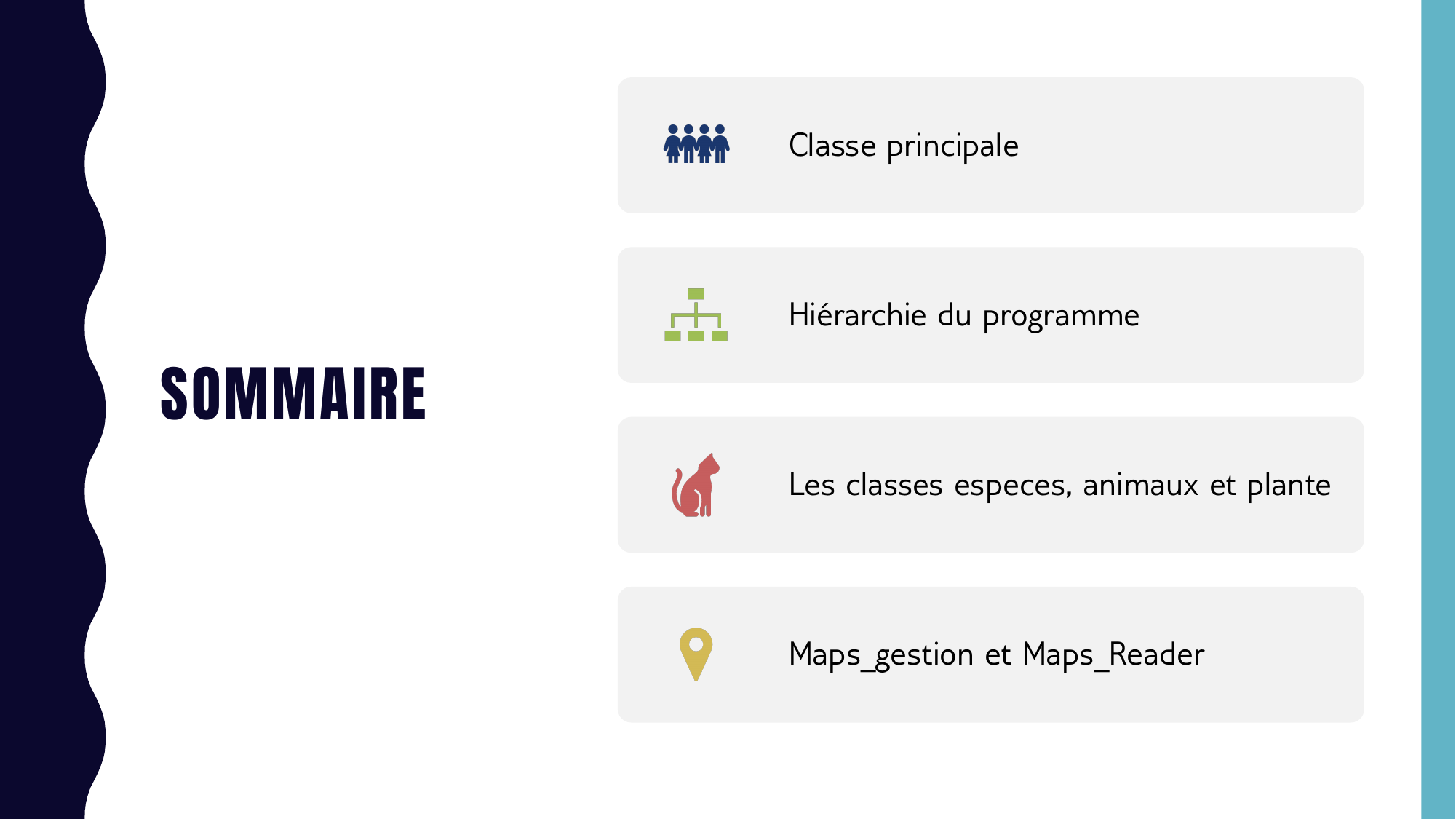

Classe principale
Hiérarchie du programme
Les classes especes, animaux et plante
Maps_gestion et Maps_Reader
# Sommaire